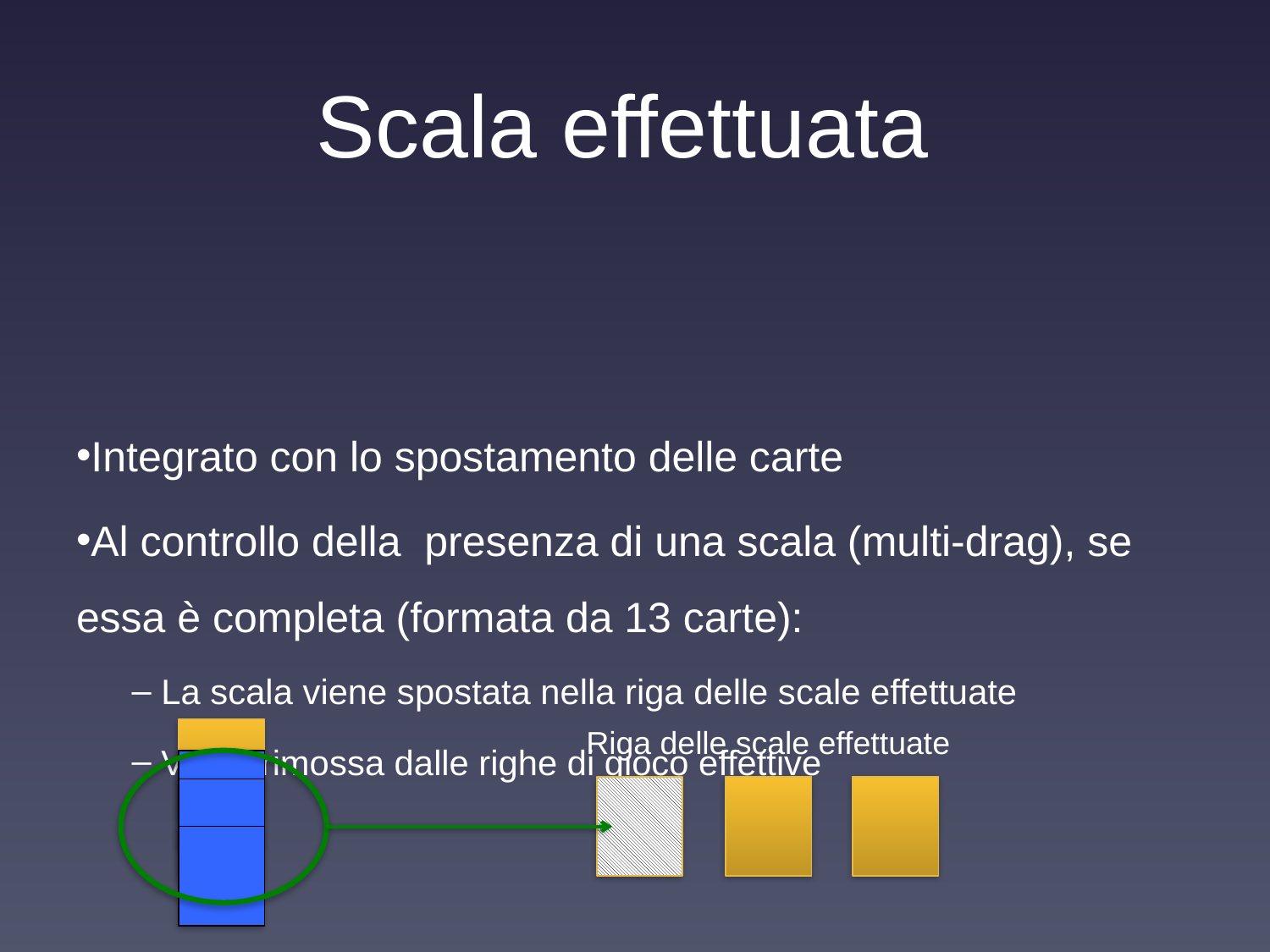

# Scala effettuata

Integrato con lo spostamento delle carte
Al controllo della  presenza di una scala (multi-drag), se essa è completa (formata da 13 carte):
 La scala viene spostata nella riga delle scale effettuate
 Viene rimossa dalle righe di gioco effettive

Riga delle scale effettuate